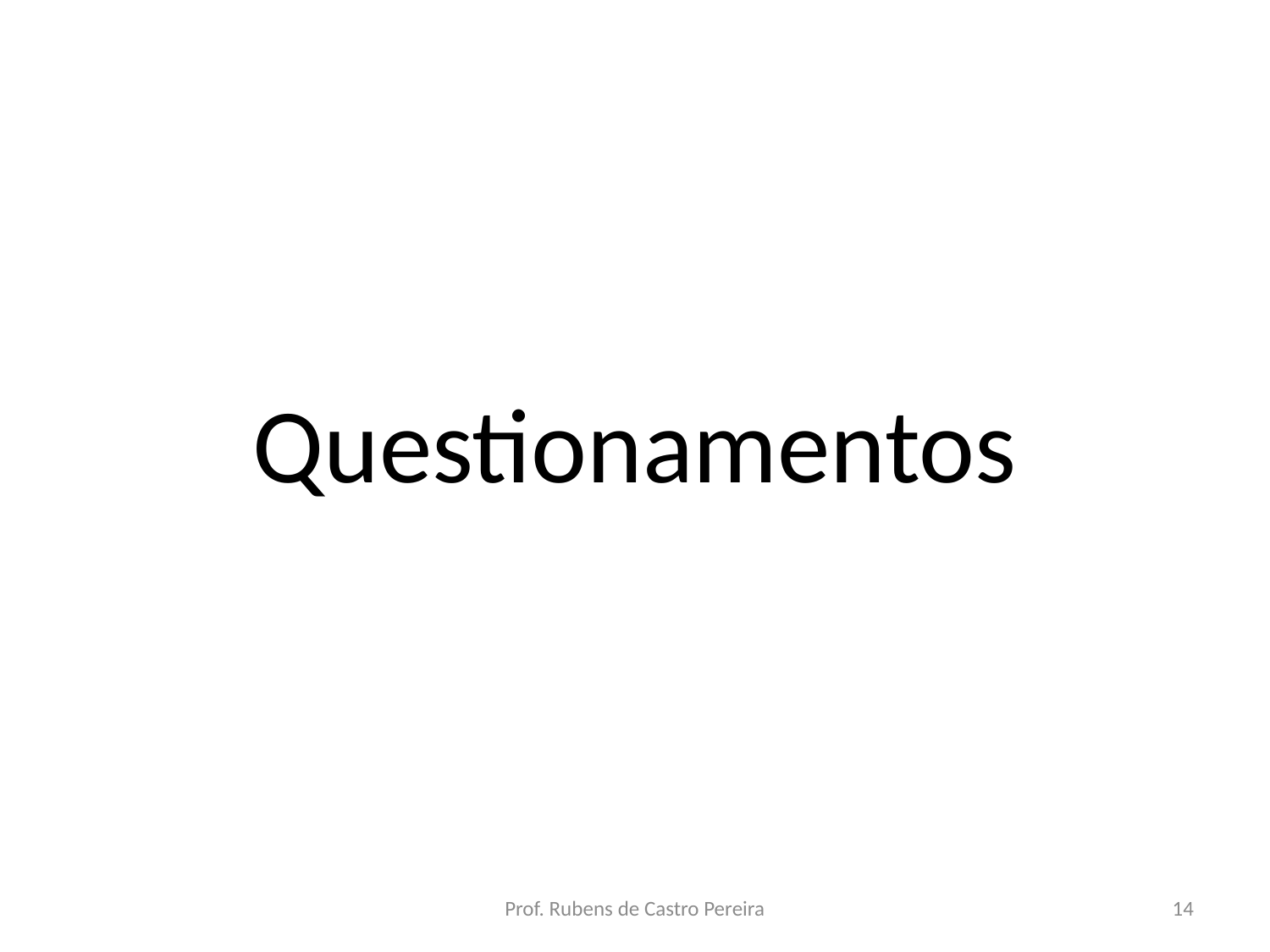

#

Questionamentos

Prof. Rubens de Castro Pereira
14